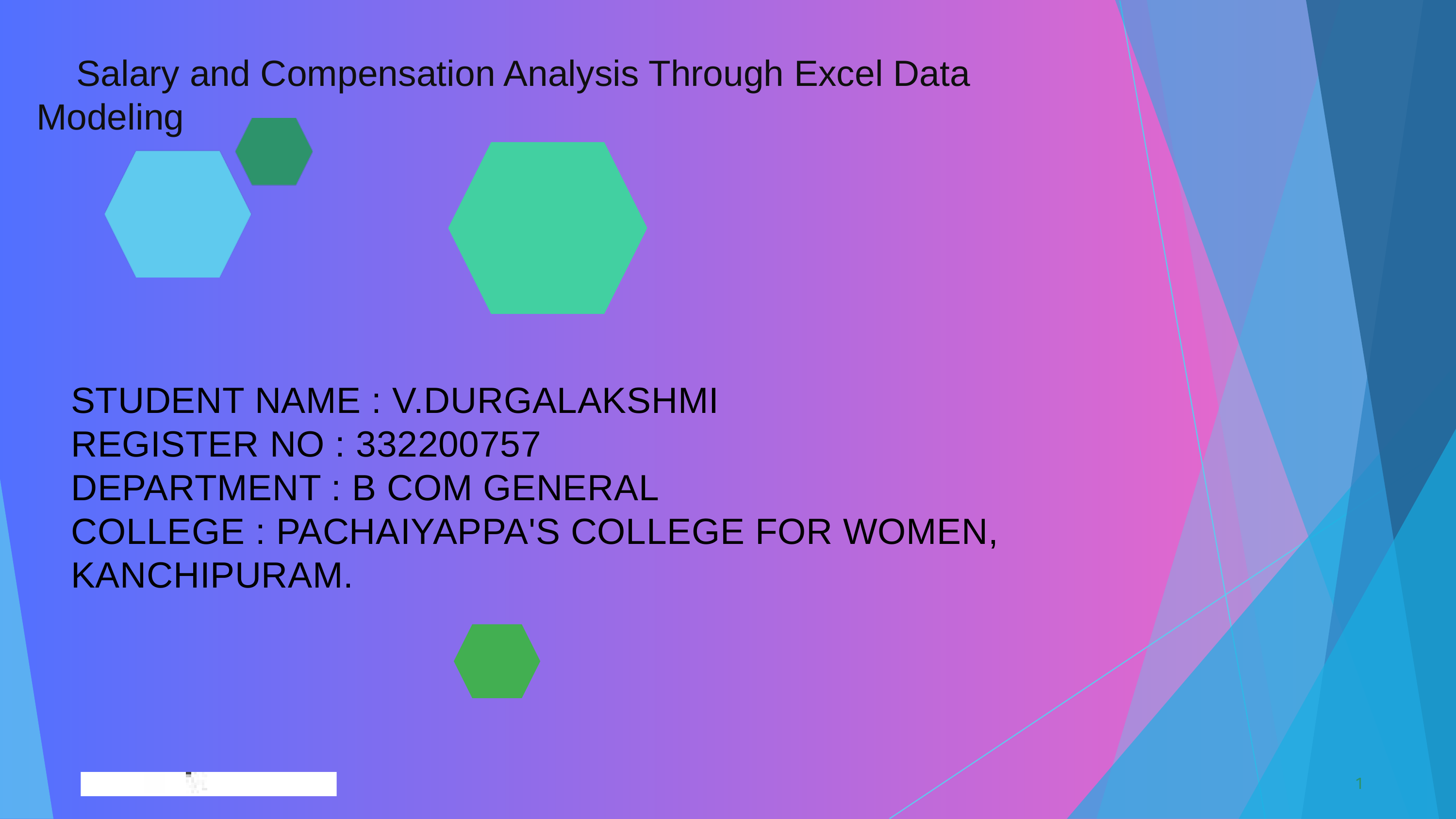

Salary and Compensation Analysis Through Excel Data Modeling

STUDENT NAME : V.DURGALAKSHMI
REGISTER NO : 332200757
DEPARTMENT : B COM GENERAL
COLLEGE : PACHAIYAPPA'S COLLEGE FOR WOMEN, KANCHIPURAM.

1